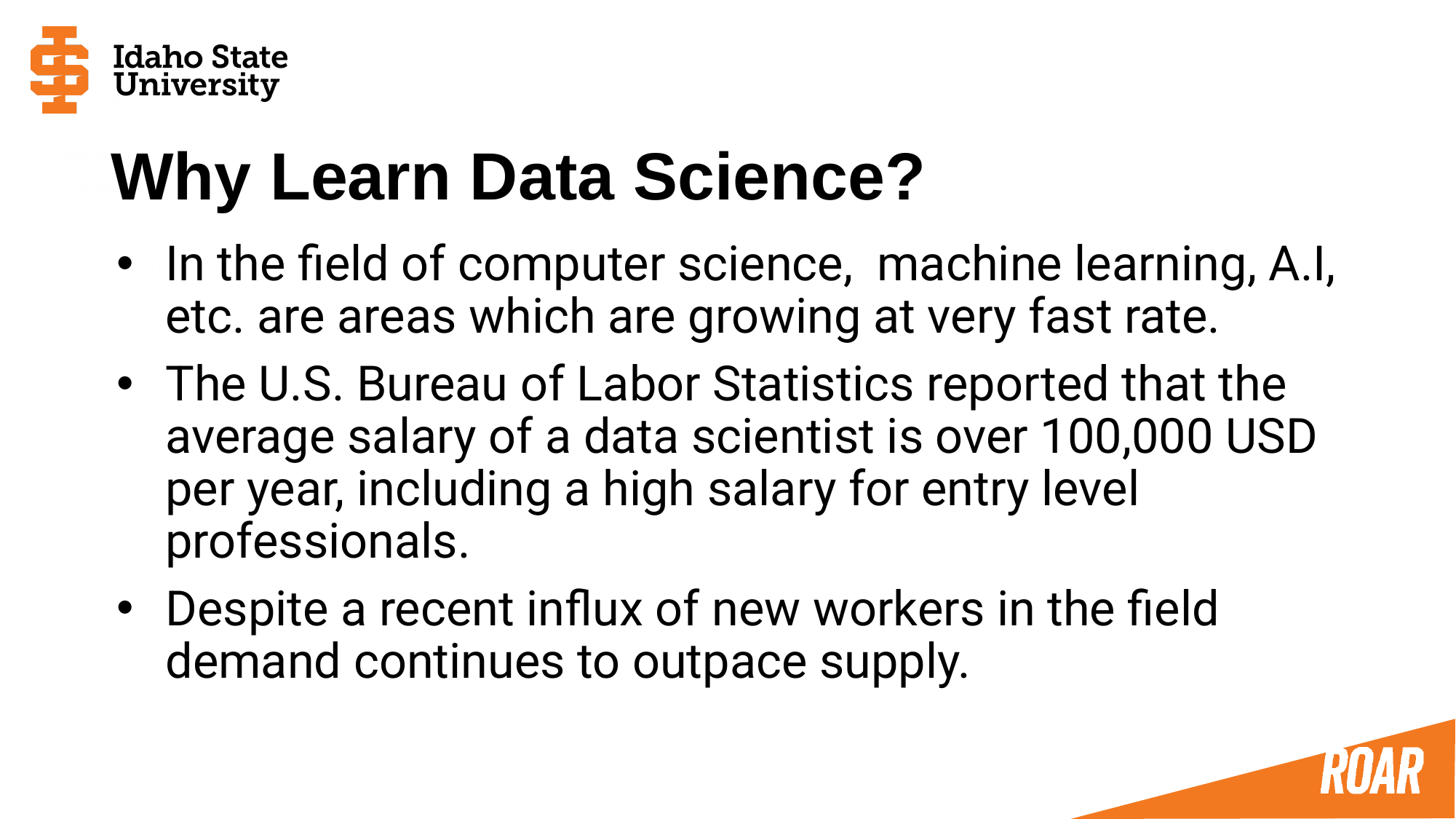

# Why Learn Data Science?
In the field of computer science,  machine learning, A.I, etc. are areas which are growing at very fast rate.
The U.S. Bureau of Labor Statistics reported that the average salary of a data scientist is over 100,000 USD per year, including a high salary for entry level professionals.
Despite a recent influx of new workers in the field demand continues to outpace supply.